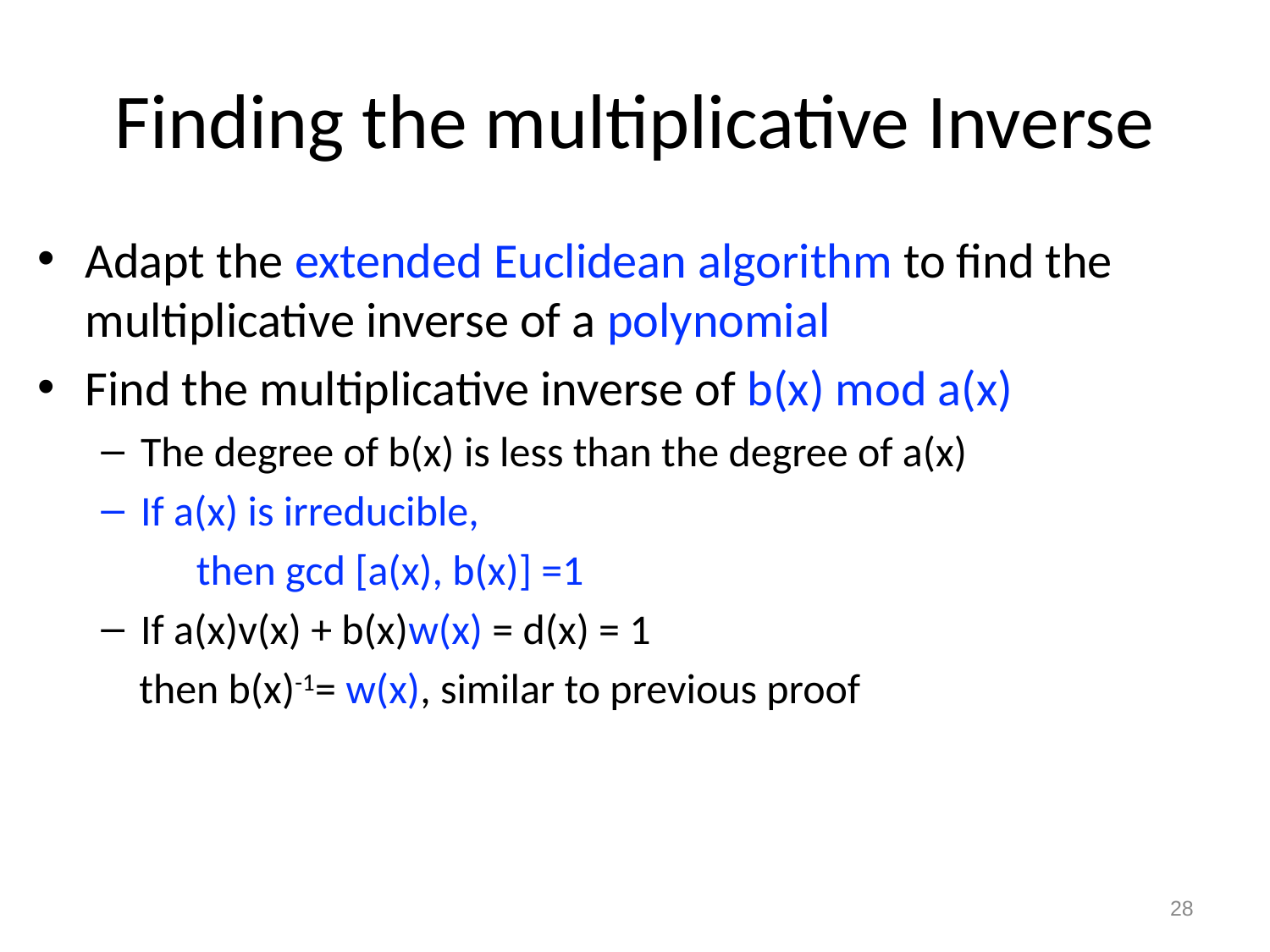

# Finding the multiplicative Inverse
Adapt the extended Euclidean algorithm to find the multiplicative inverse of a polynomial
Find the multiplicative inverse of b(x) mod a(x)
The degree of b(x) is less than the degree of a(x)
If a(x) is irreducible,
          then gcd [a(x), b(x)] =1
If a(x)v(x) + b(x)w(x) = d(x) = 1
    then b(x)-1= w(x), similar to previous proof

28